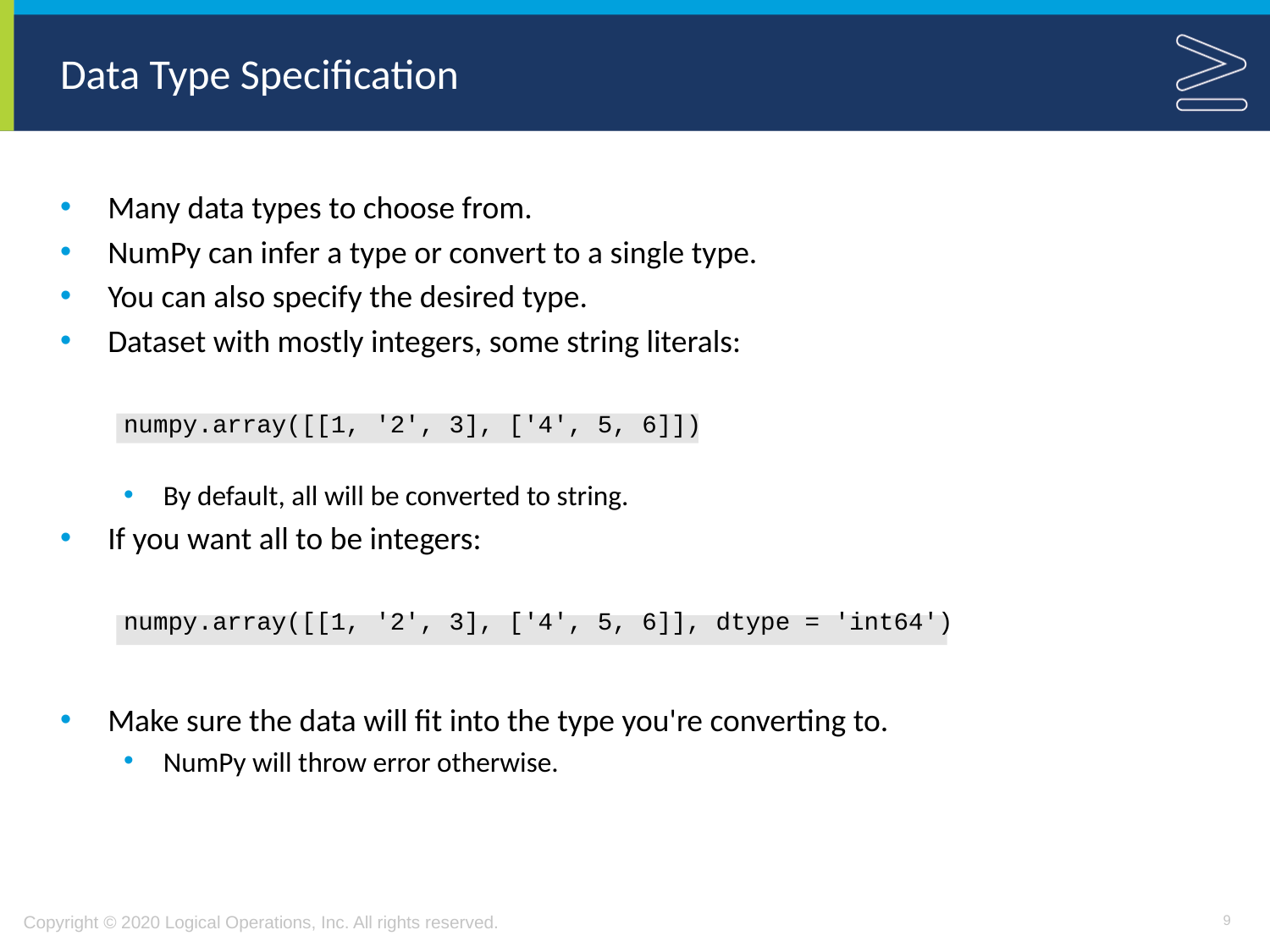

# Data Type Specification
Many data types to choose from.
NumPy can infer a type or convert to a single type.
You can also specify the desired type.
Dataset with mostly integers, some string literals:

numpy.array([[1, '2', 3], ['4', 5, 6]])

By default, all will be converted to string.
If you want all to be integers:

numpy.array([[1, '2', 3], ['4', 5, 6]], dtype = 'int64')

Make sure the data will fit into the type you're converting to.
NumPy will throw error otherwise.

9